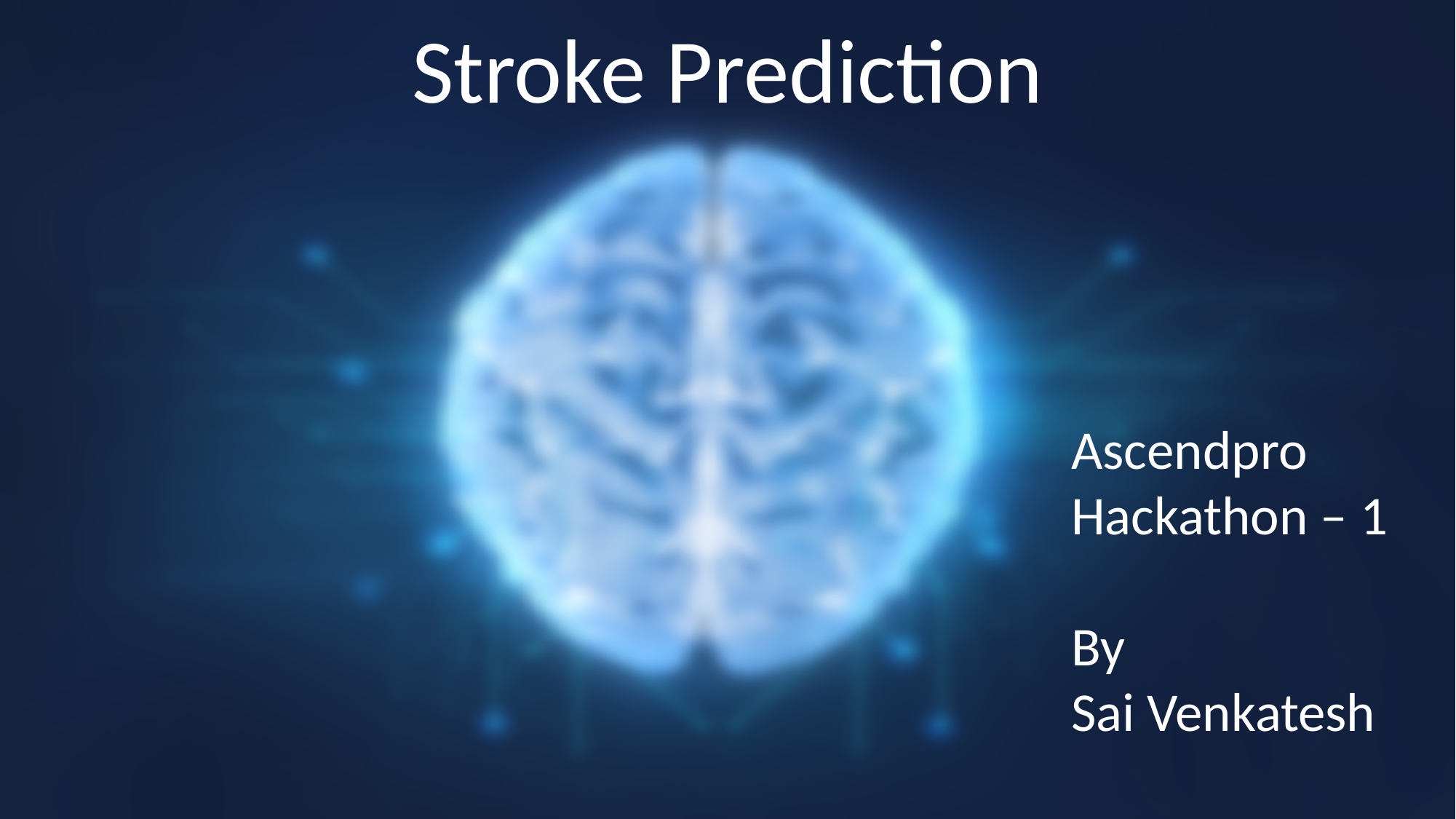

Stroke Prediction
Ascendpro
Hackathon – 1

By
Sai Venkatesh